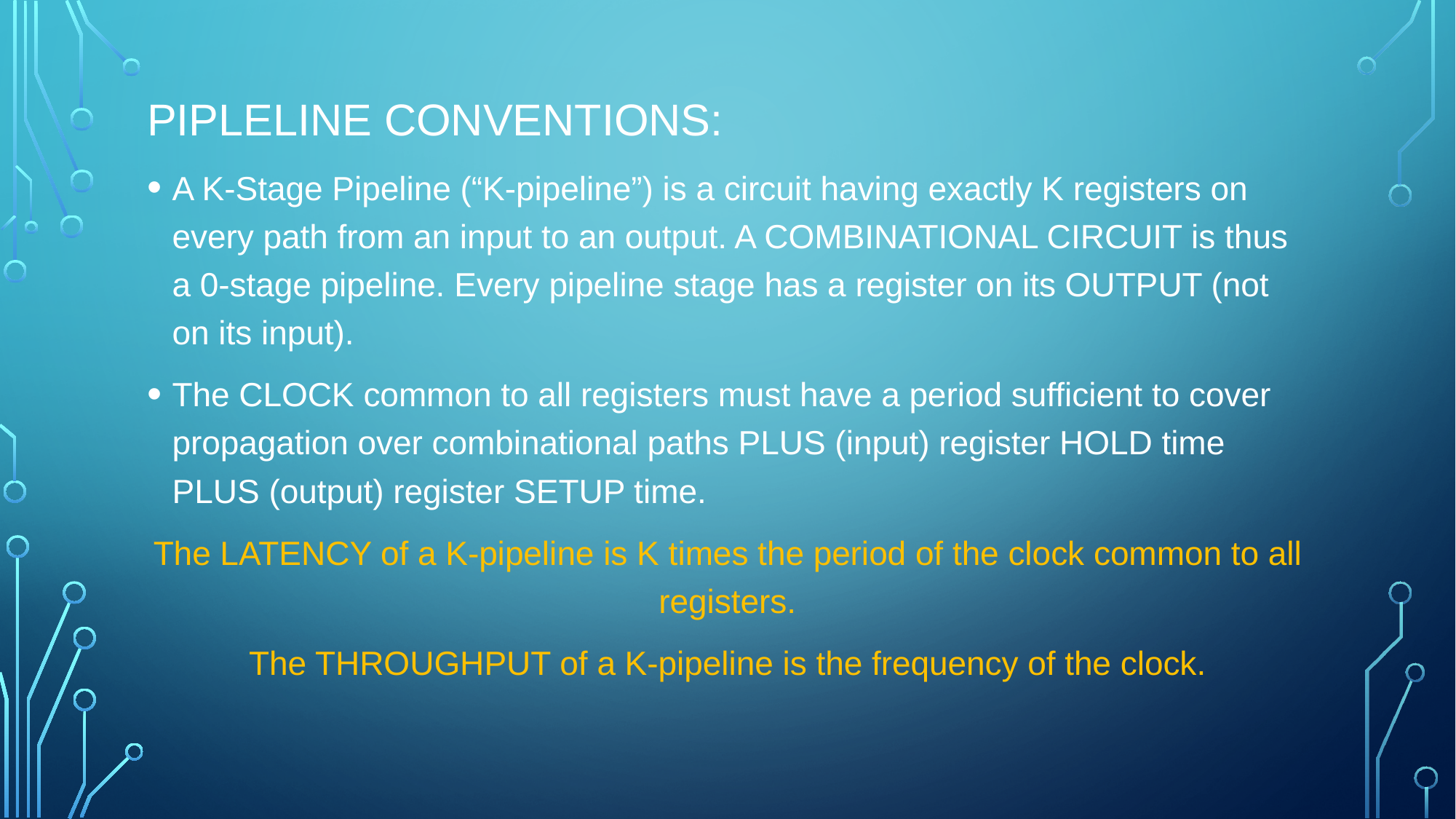

PIPLELINE CONVENTIONS:
A K-Stage Pipeline (“K-pipeline”) is a circuit having exactly K registers on every path from an input to an output. A COMBINATIONAL CIRCUIT is thus a 0-stage pipeline. Every pipeline stage has a register on its OUTPUT (not on its input).
The CLOCK common to all registers must have a period sufficient to cover propagation over combinational paths PLUS (input) register HOLD time PLUS (output) register SETUP time.
The LATENCY of a K-pipeline is K times the period of the clock common to all registers.
The THROUGHPUT of a K-pipeline is the frequency of the clock.